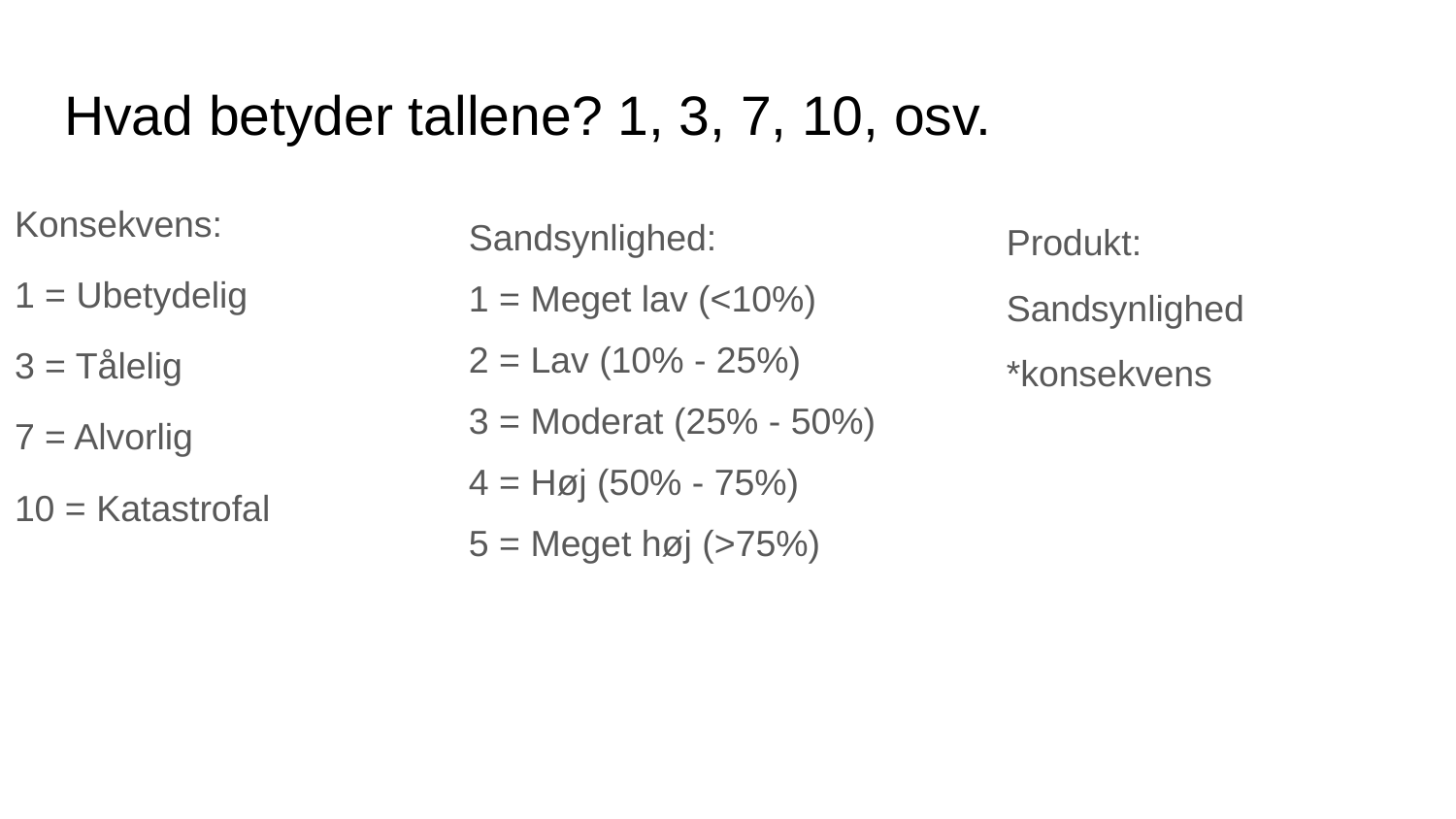

# Hvad betyder tallene? 1, 3, 7, 10, osv.
Konsekvens:
1 = Ubetydelig
3 = Tålelig
7 = Alvorlig
10 = Katastrofal

Sandsynlighed:
1 = Meget lav (<10%)
2 = Lav (10% - 25%)
3 = Moderat (25% - 50%)
4 = Høj (50% - 75%)
5 = Meget høj (>75%)
Produkt:
Sandsynlighed *konsekvens